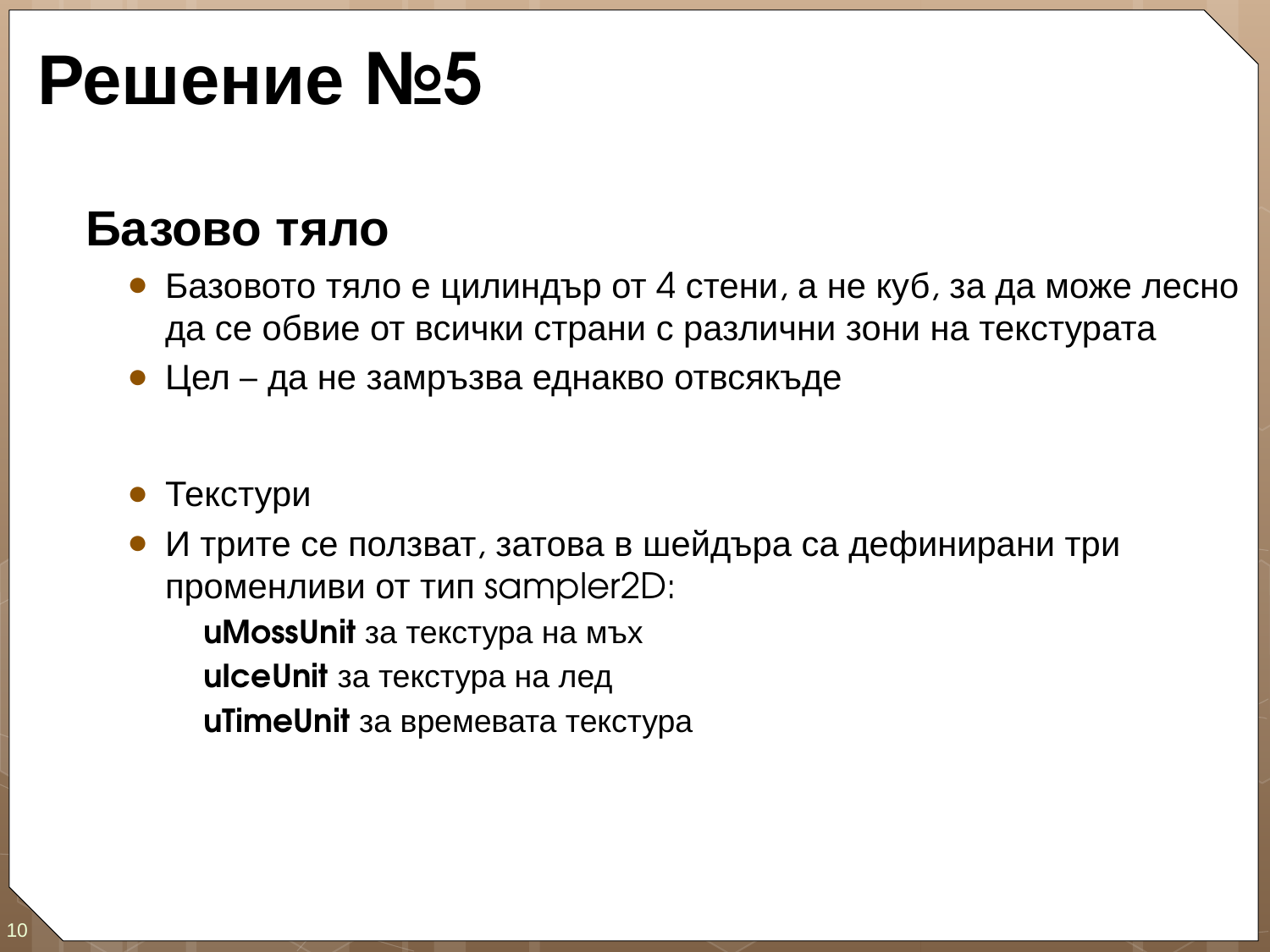

# Решение №5
Базово тяло
Базовото тяло е цилиндър от 4 стени, а не куб, за да може лесно да се обвие от всички страни с различни зони на текстурата
Цел – да не замръзва еднакво отвсякъде

Текстури
И трите се ползват, затова в шейдъра са дефинирани три променливи от тип sampler2D:
uMossUnit за текстура на мъх
uIceUnit за текстура на лед
uTimeUnit за времевата текстура